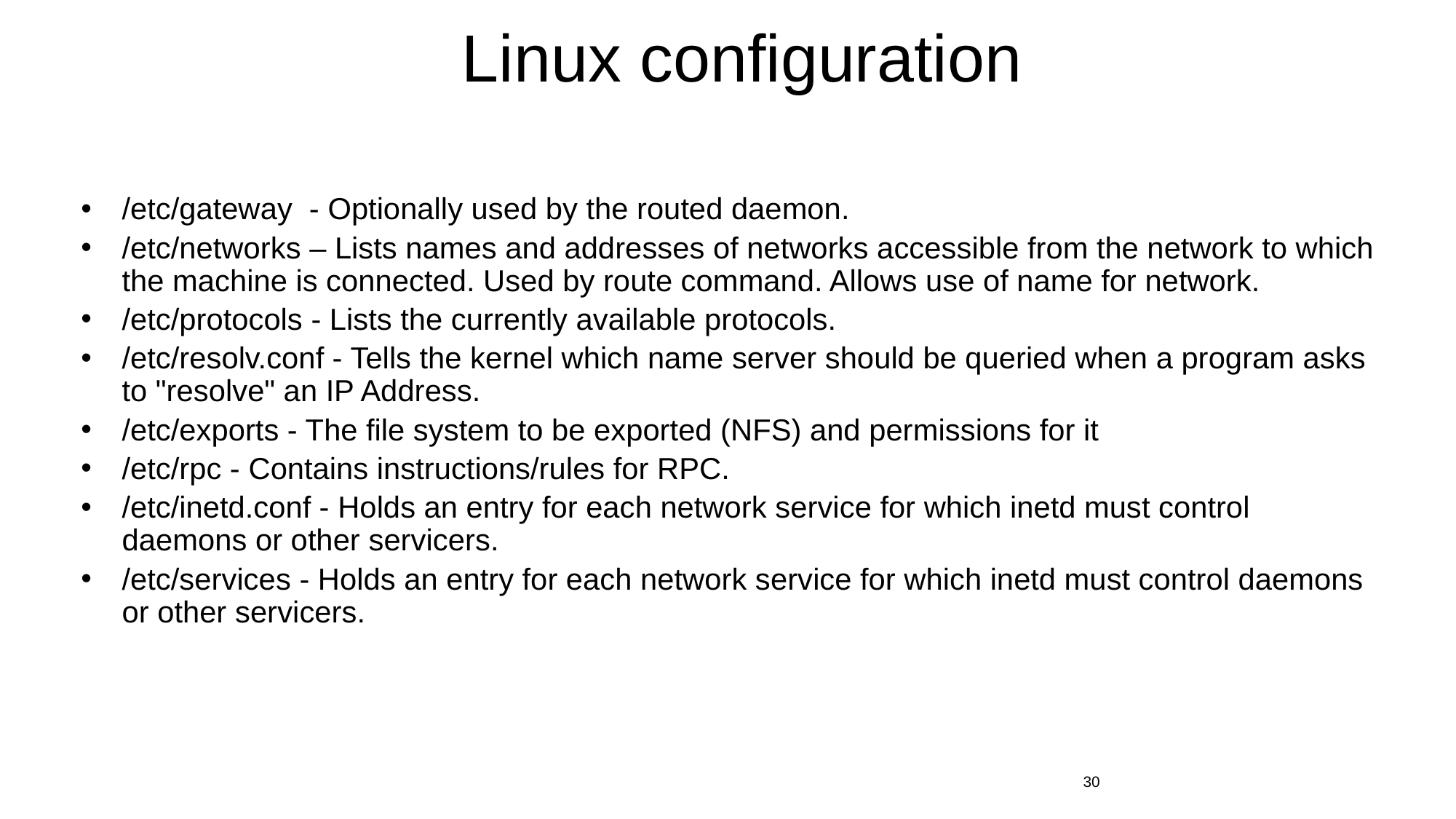

# Linux configuration
/etc/gateway  - Optionally used by the routed daemon.
/etc/networks – Lists names and addresses of networks accessible from the network to which the machine is connected. Used by route command. Allows use of name for network.
/etc/protocols - Lists the currently available protocols.
/etc/resolv.conf - Tells the kernel which name server should be queried when a program asks to "resolve" an IP Address.
/etc/exports - The file system to be exported (NFS) and permissions for it
/etc/rpc - Contains instructions/rules for RPC.
/etc/inetd.conf - Holds an entry for each network service for which inetd must control daemons or other servicers.
/etc/services - Holds an entry for each network service for which inetd must control daemons or other servicers.

30